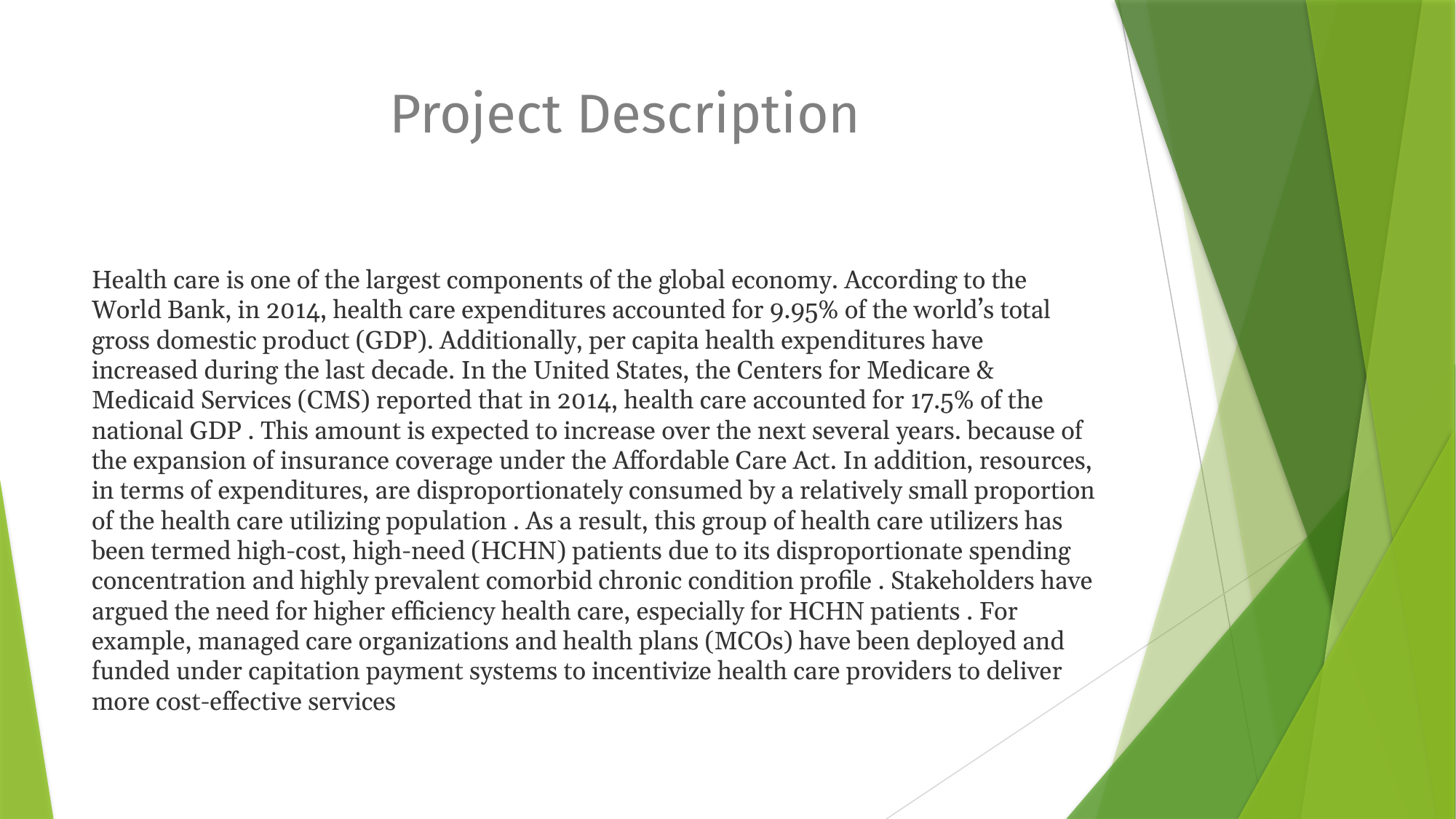

# Project Description
Health care is one of the largest components of the global economy. According to the World Bank, in 2014, health care expenditures accounted for 9.95% of the world’s total gross domestic product (GDP). Additionally, per capita health expenditures have increased during the last decade. In the United States, the Centers for Medicare & Medicaid Services (CMS) reported that in 2014, health care accounted for 17.5% of the national GDP . This amount is expected to increase over the next several years. because of the expansion of insurance coverage under the Affordable Care Act. In addition, resources, in terms of expenditures, are disproportionately consumed by a relatively small proportion of the health care utilizing population . As a result, this group of health care utilizers has been termed high-cost, high-need (HCHN) patients due to its disproportionate spending concentration and highly prevalent comorbid chronic condition profile . Stakeholders have argued the need for higher efficiency health care, especially for HCHN patients . For example, managed care organizations and health plans (MCOs) have been deployed and funded under capitation payment systems to incentivize health care providers to deliver more cost-effective services